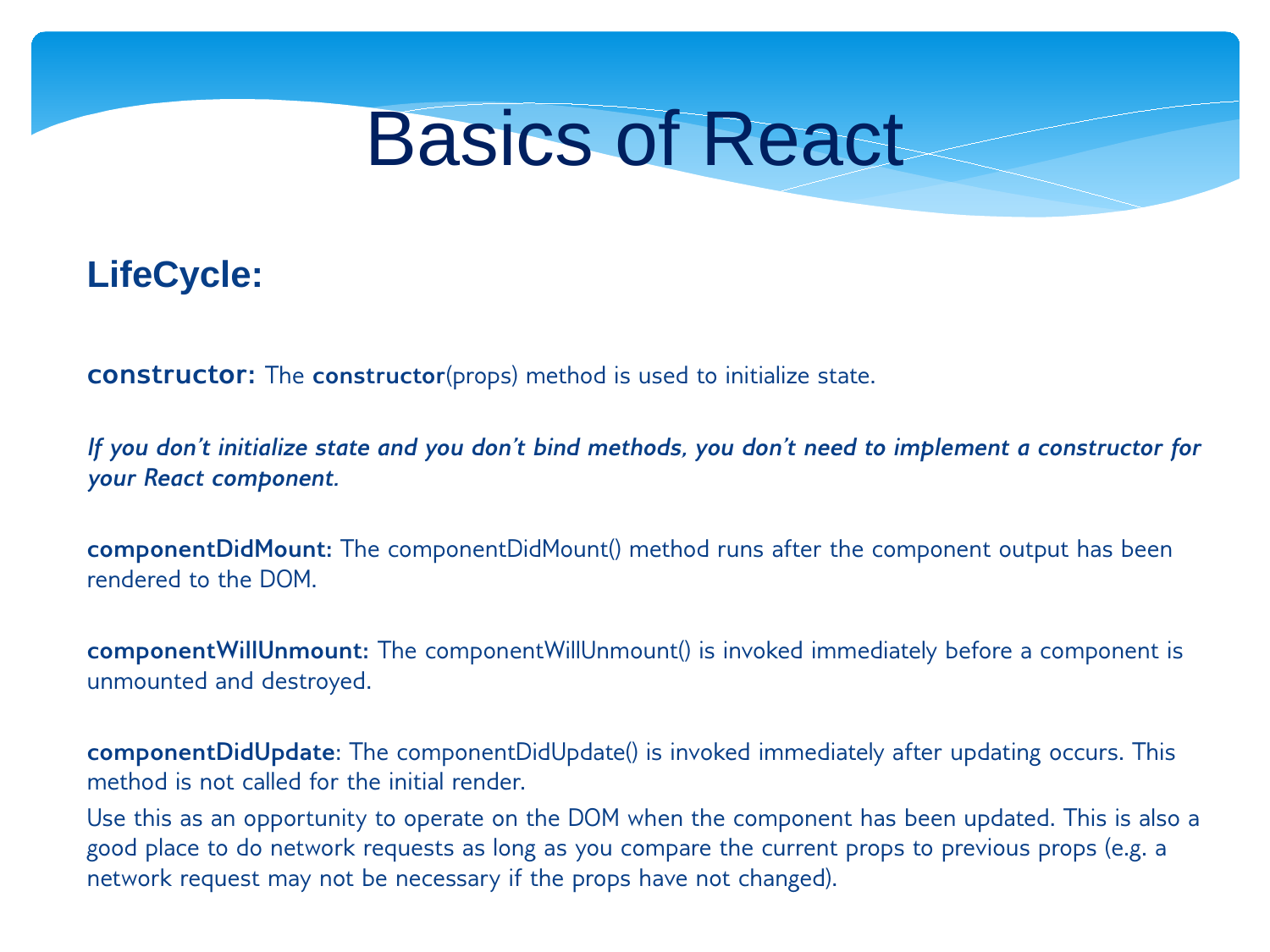

Basics of React

LifeCycle:

constructor: The constructor(props) method is used to initialize state.

If you don’t initialize state and you don’t bind methods, you don’t need to implement a constructor for your React component.

componentDidMount: The componentDidMount() method runs after the component output has been rendered to the DOM.

componentWillUnmount: The componentWillUnmount() is invoked immediately before a component is unmounted and destroyed.

componentDidUpdate: The componentDidUpdate() is invoked immediately after updating occurs. This method is not called for the initial render.
Use this as an opportunity to operate on the DOM when the component has been updated. This is also a good place to do network requests as long as you compare the current props to previous props (e.g. a network request may not be necessary if the props have not changed).